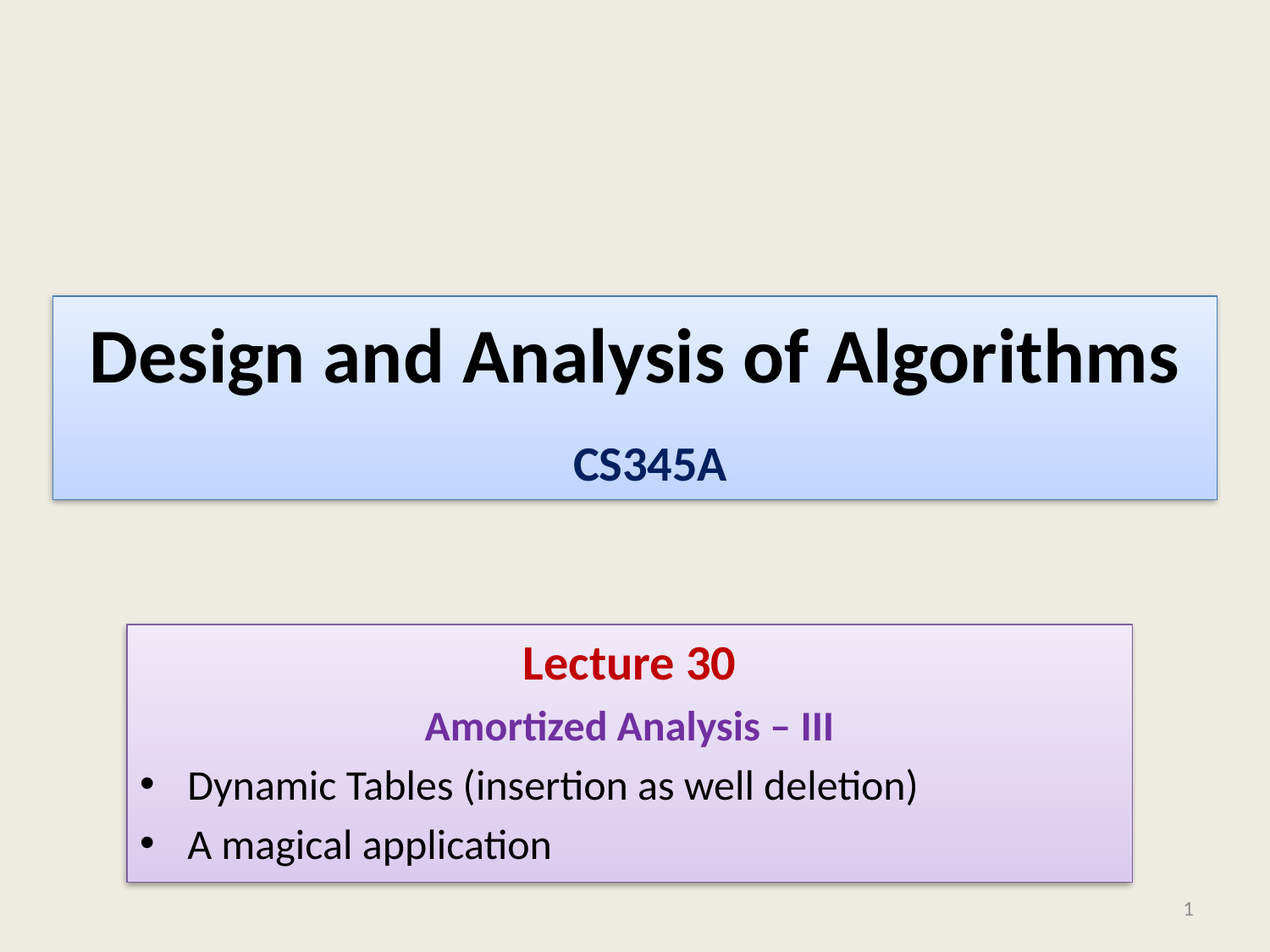

# Design and Analysis of Algorithms
CS345A
Lecture 30
Amortized Analysis – III
Dynamic Tables (insertion as well deletion)
A magical application
1